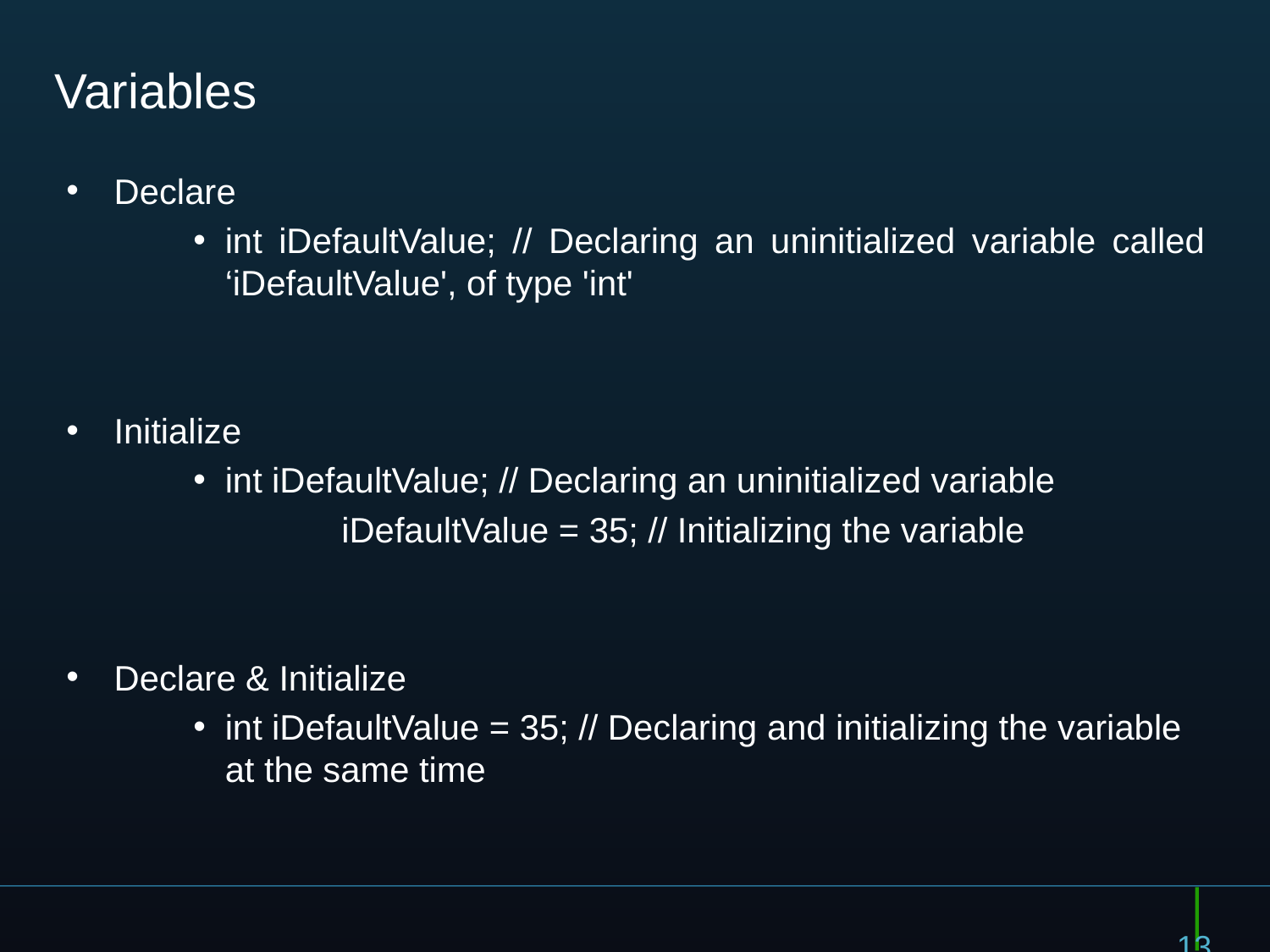

# Variables
Declare
int iDefaultValue; // Declaring an uninitialized variable called ‘iDefaultValue', of type 'int'

Initialize
int iDefaultValue; // Declaring an uninitialized variable
	   iDefaultValue = 35; // Initializing the variable

Declare & Initialize
int iDefaultValue = 35; // Declaring and initializing the variable at the same time

13